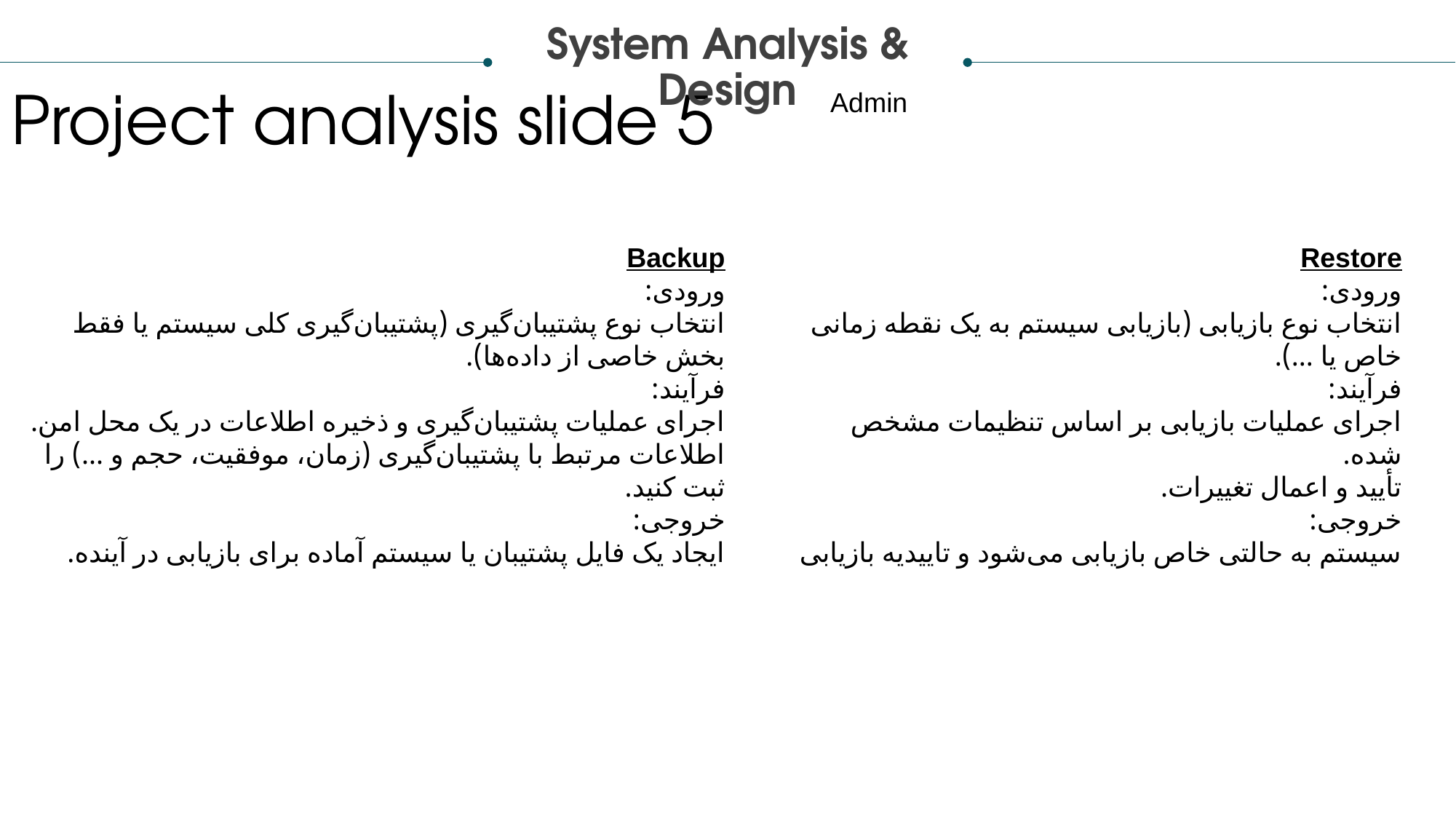

System Analysis &
Design
Project analysis slide 5
Admin
Backup
ورودی:
انتخاب نوع پشتیبان‌گیری (پشتیبان‌گیری کلی سیستم یا فقط بخش خاصی از داده‌ها).
فرآیند:
اجرای عملیات پشتیبان‌گیری و ذخیره اطلاعات در یک محل امن.
اطلاعات مرتبط با پشتیبان‌گیری (زمان، موفقیت، حجم و ...) را ثبت کنید.
خروجی:
ایجاد یک فایل پشتیبان یا سیستم آماده برای بازیابی در آینده.
Restore
ورودی:
انتخاب نوع بازیابی (بازیابی سیستم به یک نقطه زمانی خاص یا ...).
فرآیند:
اجرای عملیات بازیابی بر اساس تنظیمات مشخص شده.
تأیید و اعمال تغییرات.
خروجی:
سیستم به حالتی خاص بازیابی می‌شود و تاییدیه بازیابی